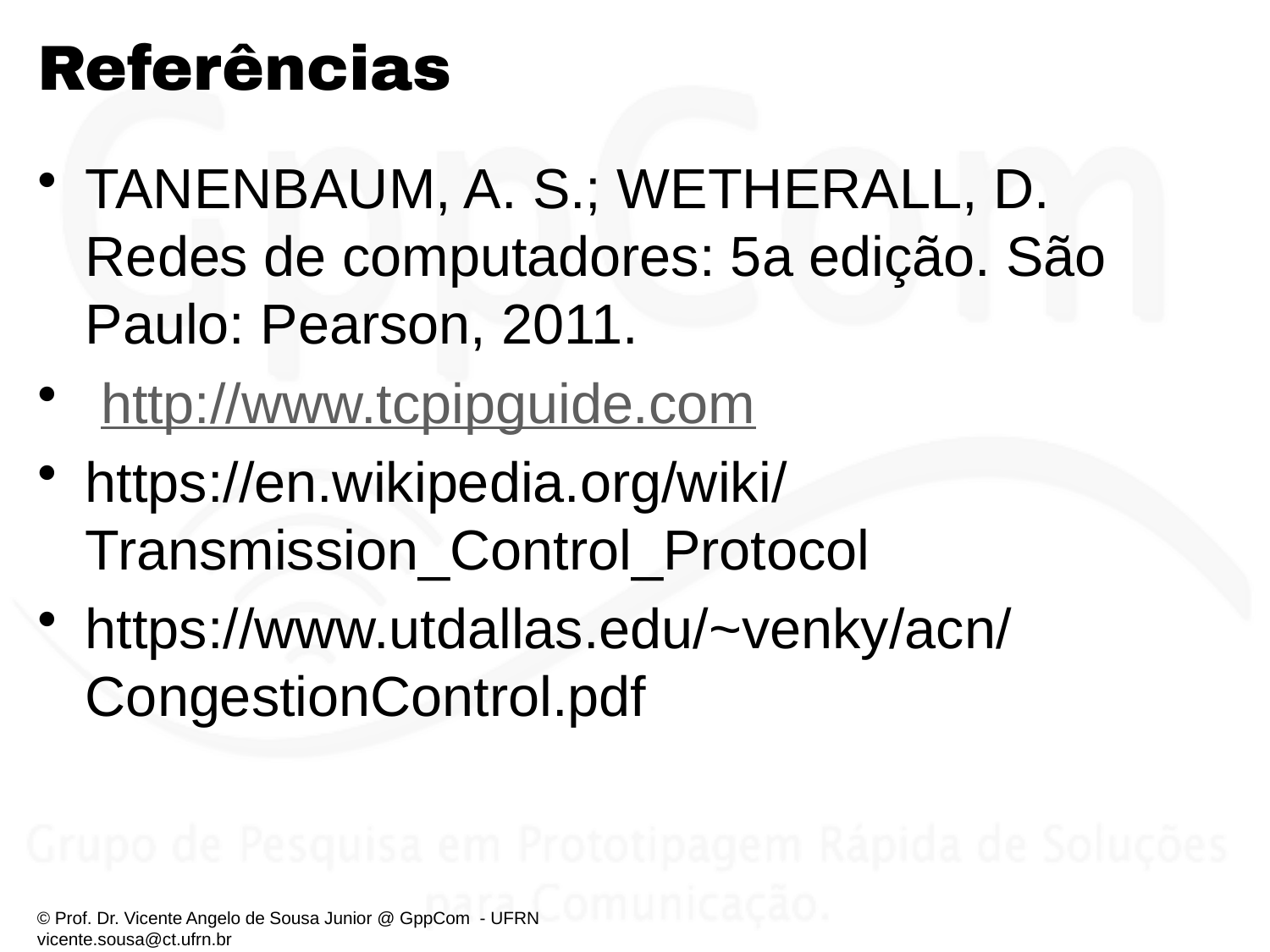

# Referências
TANENBAUM, A. S.; WETHERALL, D. Redes de computadores: 5a edição. São Paulo: Pearson, 2011.
 http://www.tcpipguide.com
https://en.wikipedia.org/wiki/Transmission_Control_Protocol
https://www.utdallas.edu/~venky/acn/CongestionControl.pdf